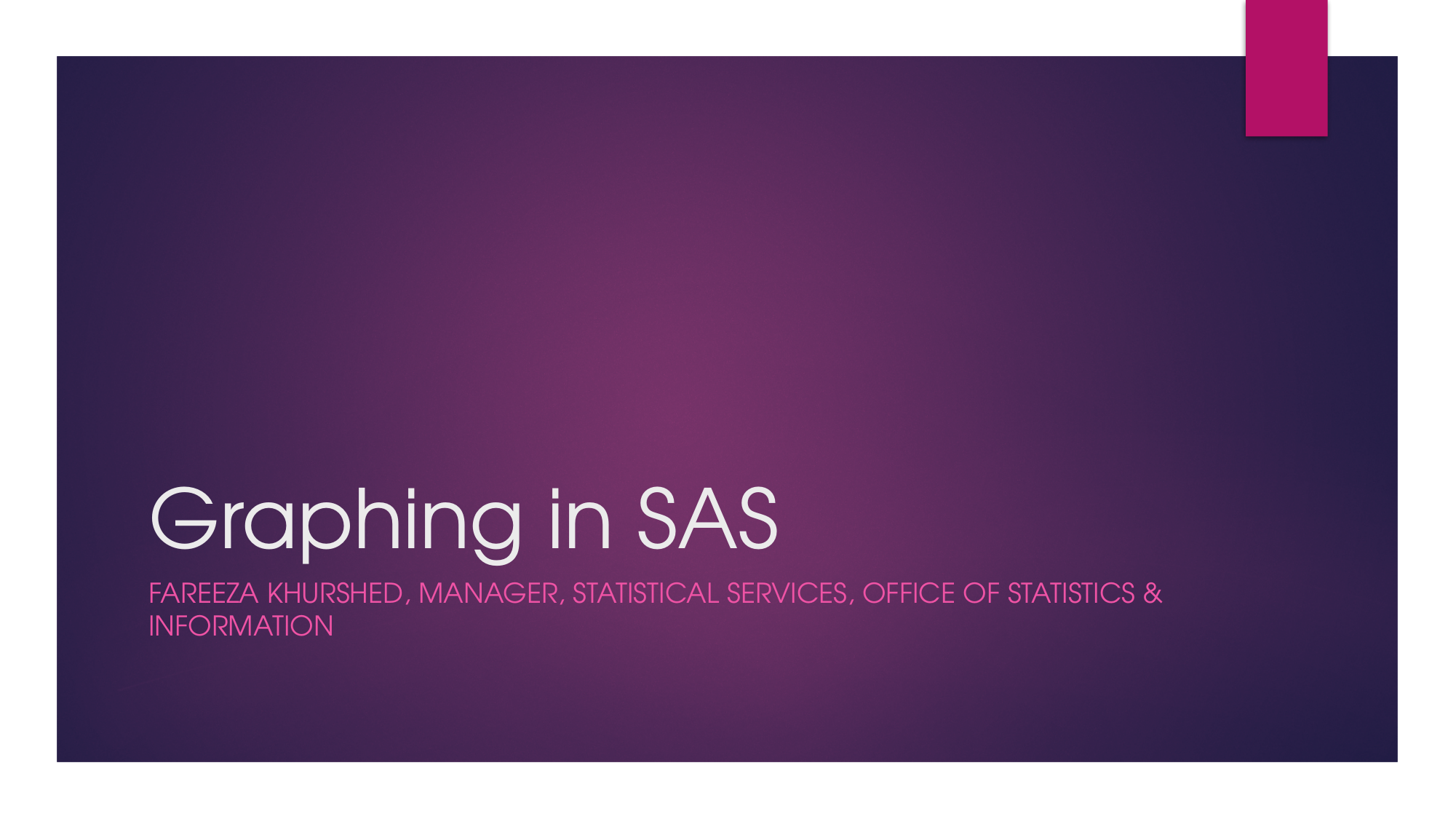

# Graphing in SAS
Fareeza Khurshed, Manager, Statistical Services, Office of Statistics & Information